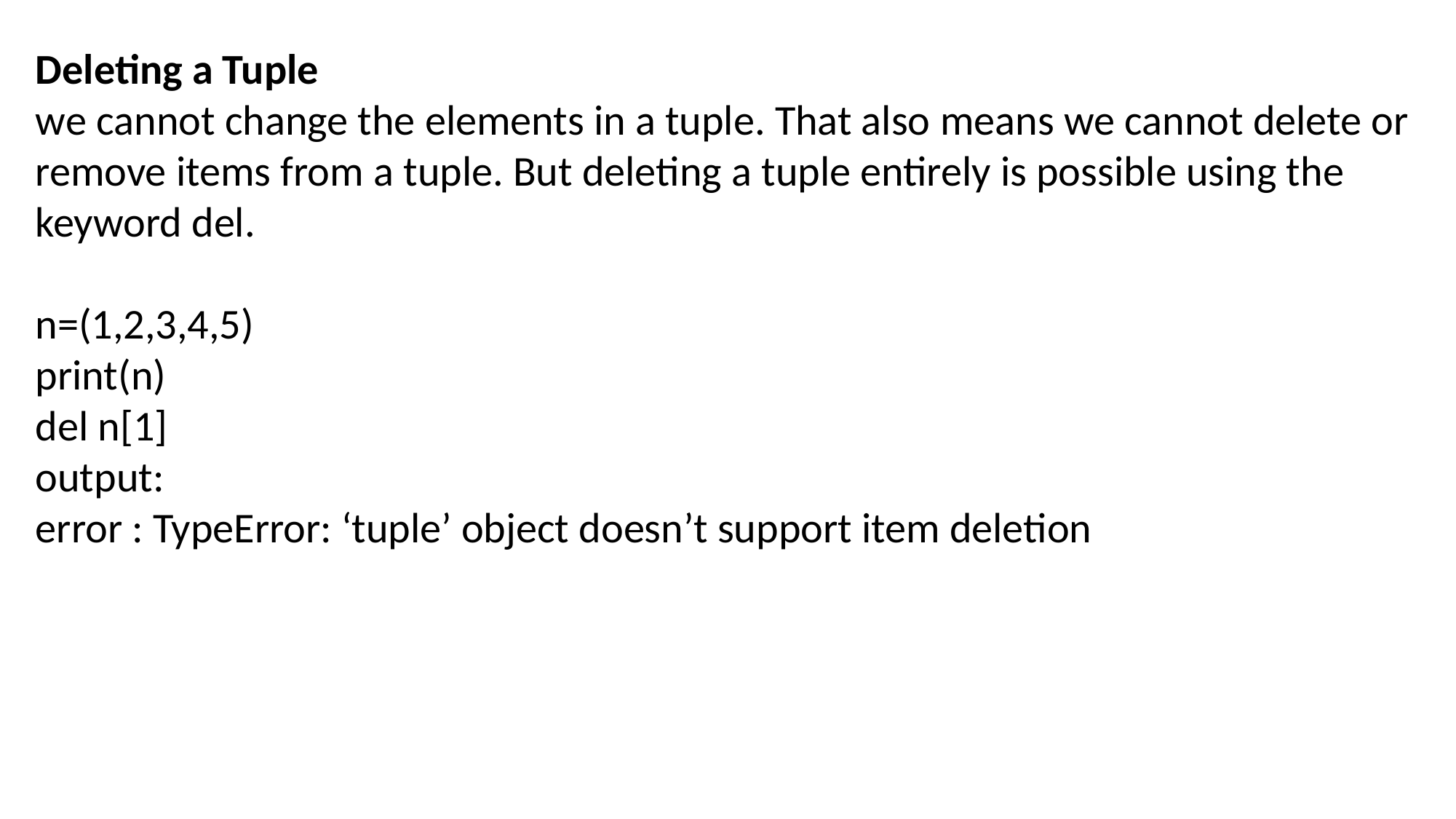

Deleting a Tuple
we cannot change the elements in a tuple. That also means we cannot delete or remove items from a tuple. But deleting a tuple entirely is possible using the keyword del.

n=(1,2,3,4,5)
print(n)
del n[1]
output:
error : TypeError: ‘tuple’ object doesn’t support item deletion